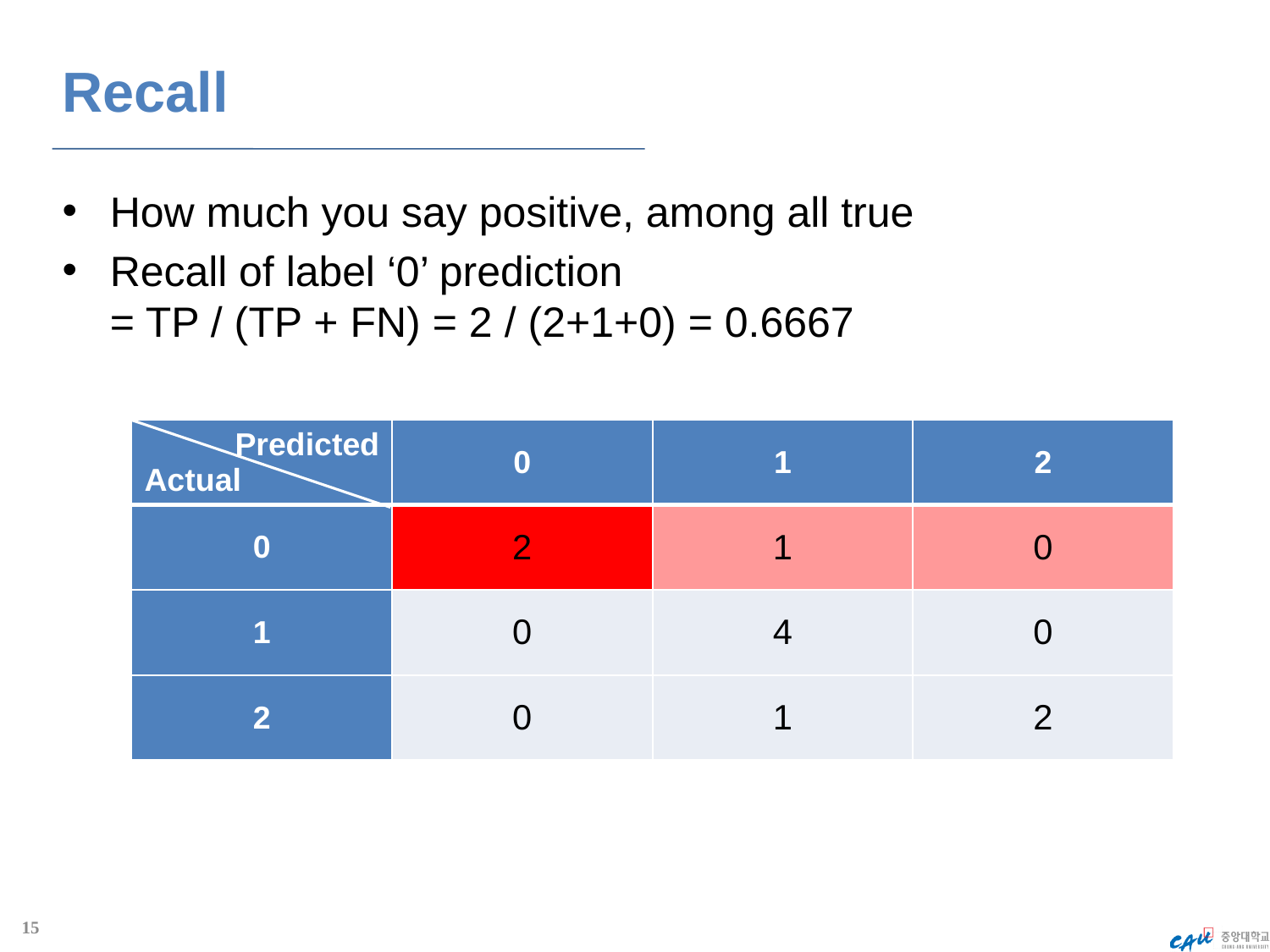

# Recall
How much you say positive, among all true
Recall of label ‘0’ prediction
= TP / (TP + FN) = 2 / (2+1+0) = 0.6667
| Predicted Actual | 0 | 1 | 2 |
| --- | --- | --- | --- |
| 0 | 2 | 1 | 0 |
| 1 | 0 | 4 | 0 |
| 2 | 0 | 1 | 2 |
15